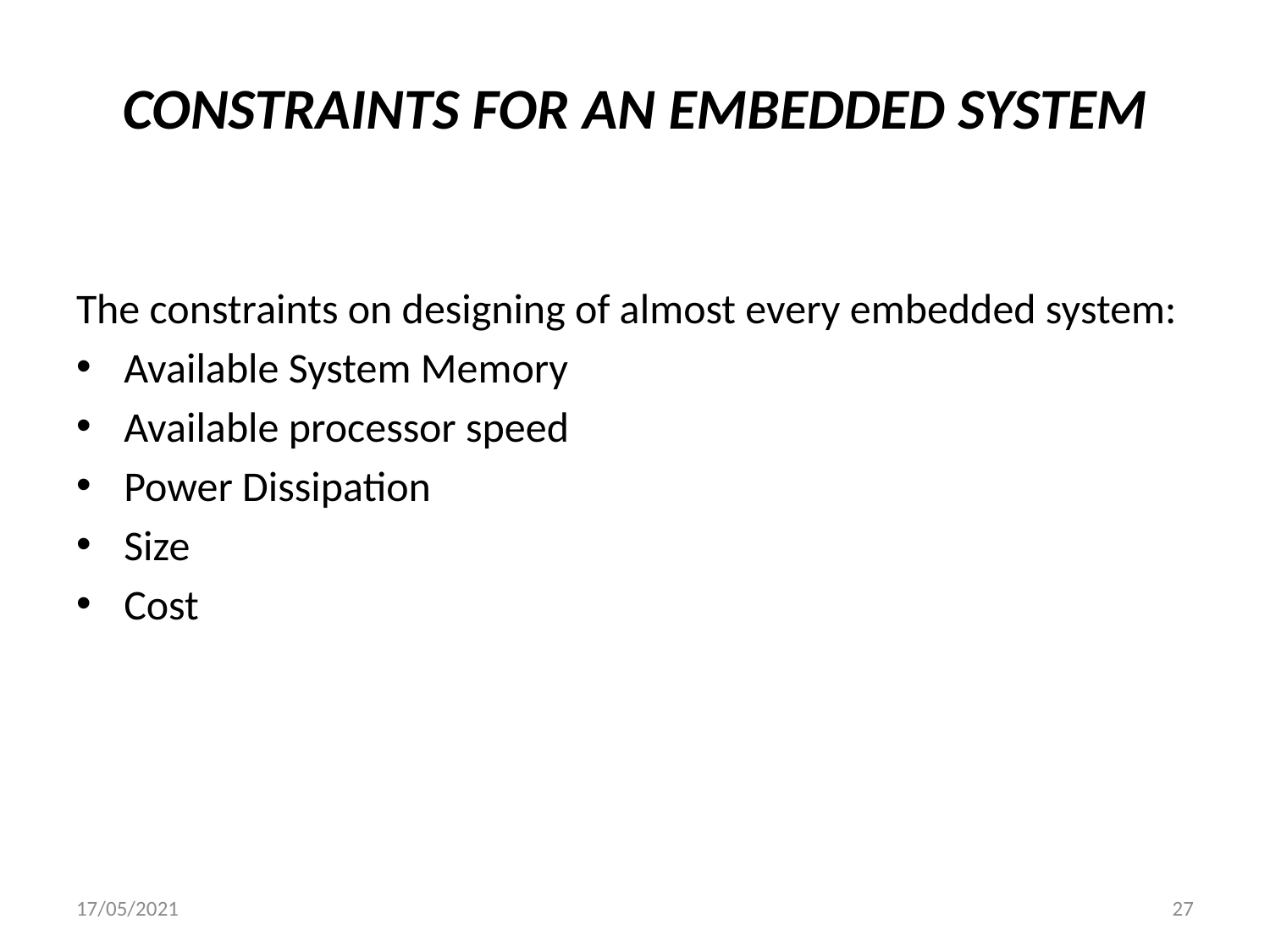

# CONSTRAINTS FOR AN EMBEDDED SYSTEM
The constraints on designing of almost every embedded system:
Available System Memory
Available processor speed
Power Dissipation
Size
Cost

17/05/2021

27